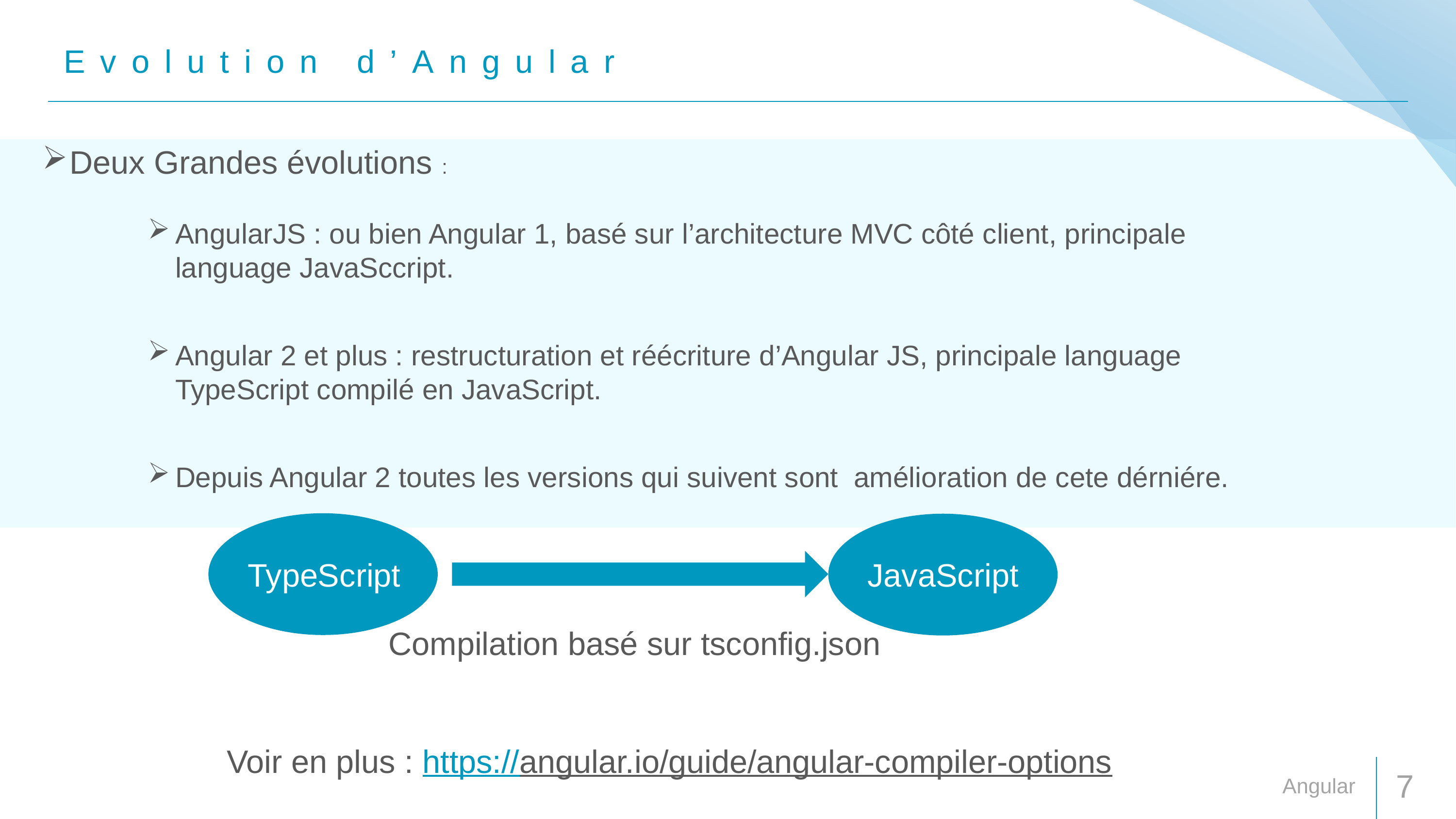

# Evolution d’Angular
Deux Grandes évolutions :

AngularJS : ou bien Angular 1, basé sur l’architecture MVC côté client, principale language JavaSccript.

Angular 2 et plus : restructuration et réécriture d’Angular JS, principale language TypeScript compilé en JavaScript.

Depuis Angular 2 toutes les versions qui suivent sont  amélioration de cete dérniére.

JavaScript
TypeScript
Compilation basé sur tsconfig.json
Voir en plus : https://angular.io/guide/angular-compiler-options
Angular
7